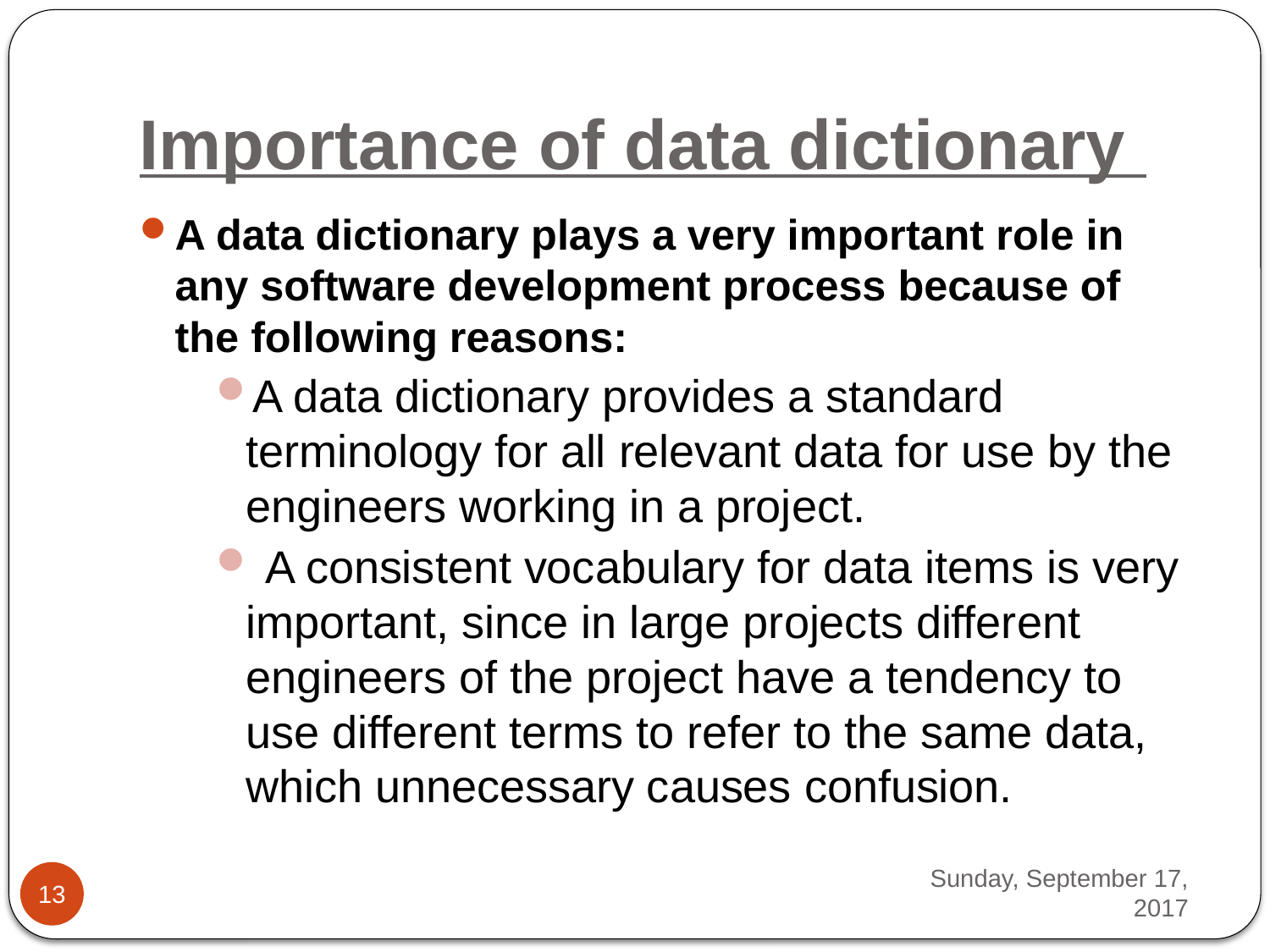

# Importance of data dictionary
A data dictionary plays a very important role in any software development process because of the following reasons:
A data dictionary provides a standard terminology for all relevant data for use by the engineers working in a project.
 A consistent vocabulary for data items is very important, since in large projects different engineers of the project have a tendency to use different terms to refer to the same data, which unnecessary causes confusion.

Sunday, September 17, 2017
13